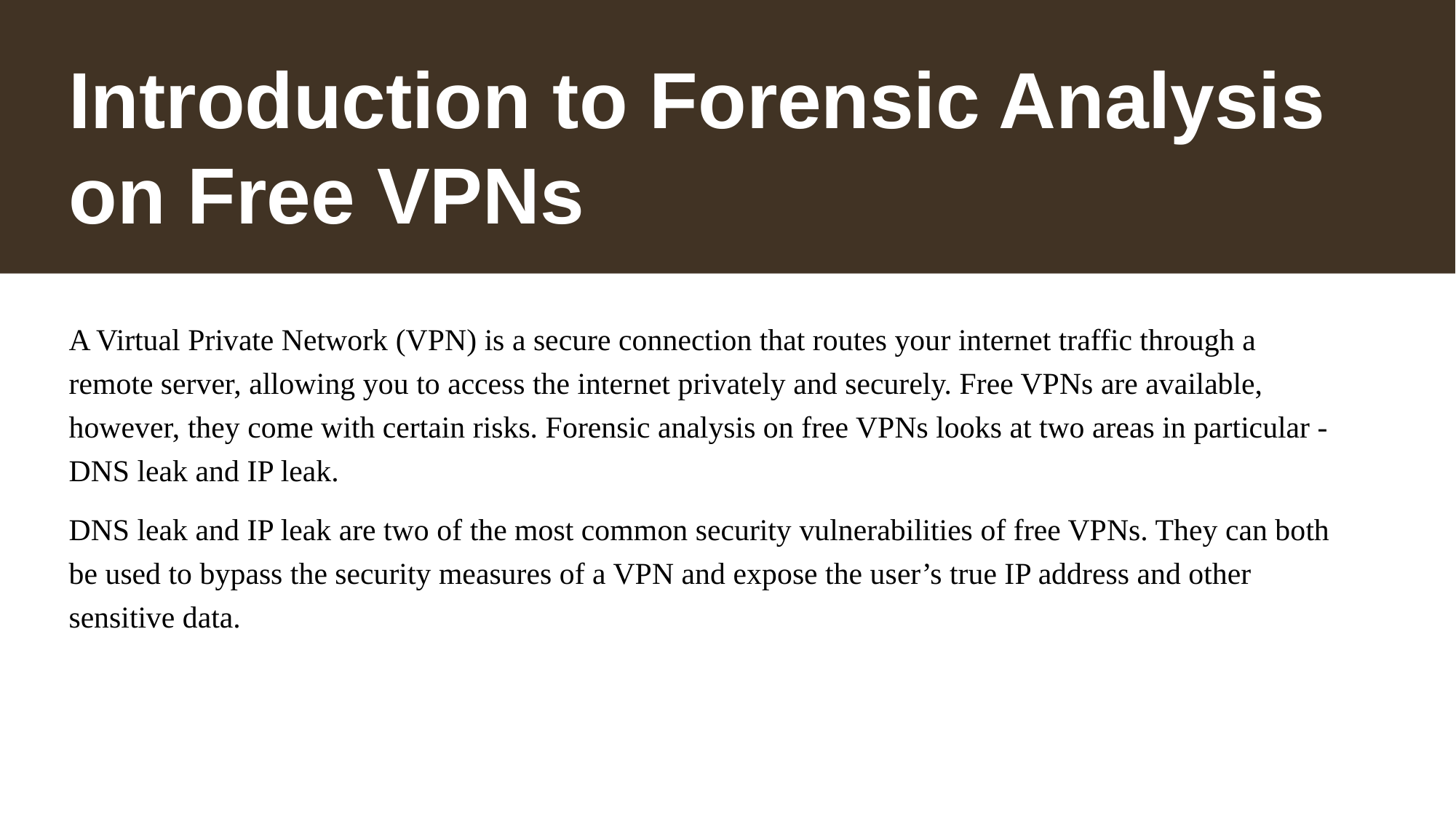

# Introduction to Forensic Analysis on Free VPNs
A Virtual Private Network (VPN) is a secure connection that routes your internet traffic through a remote server, allowing you to access the internet privately and securely. Free VPNs are available, however, they come with certain risks. Forensic analysis on free VPNs looks at two areas in particular - DNS leak and IP leak.
DNS leak and IP leak are two of the most common security vulnerabilities of free VPNs. They can both be used to bypass the security measures of a VPN and expose the user’s true IP address and other sensitive data.